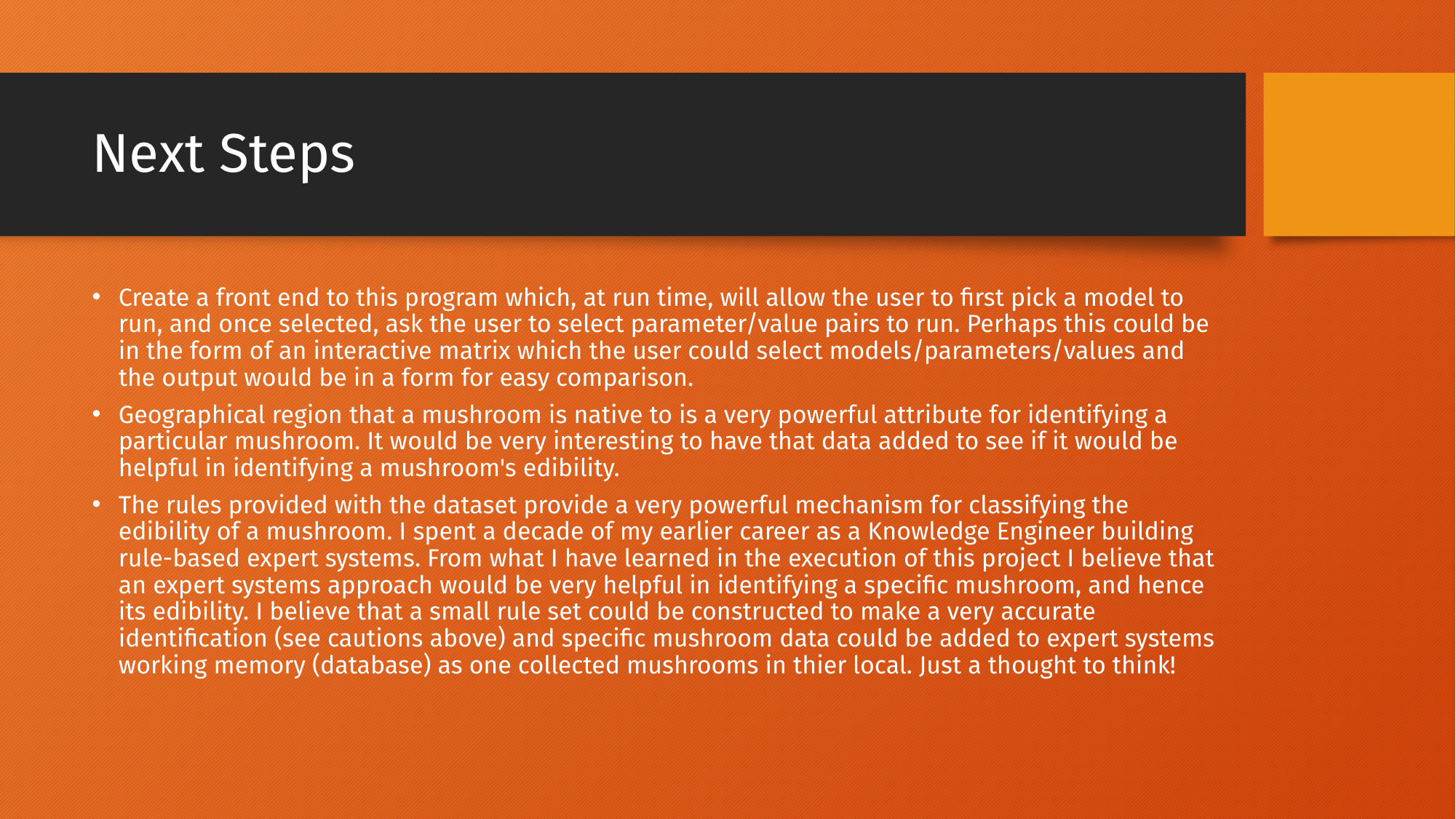

# Next Steps
Create a front end to this program which, at run time, will allow the user to first pick a model to run, and once selected, ask the user to select parameter/value pairs to run. Perhaps this could be in the form of an interactive matrix which the user could select models/parameters/values and the output would be in a form for easy comparison.
Geographical region that a mushroom is native to is a very powerful attribute for identifying a particular mushroom. It would be very interesting to have that data added to see if it would be helpful in identifying a mushroom's edibility.
The rules provided with the dataset provide a very powerful mechanism for classifying the edibility of a mushroom. I spent a decade of my earlier career as a Knowledge Engineer building rule-based expert systems. From what I have learned in the execution of this project I believe that an expert systems approach would be very helpful in identifying a specific mushroom, and hence its edibility. I believe that a small rule set could be constructed to make a very accurate identification (see cautions above) and specific mushroom data could be added to expert systems working memory (database) as one collected mushrooms in thier local. Just a thought to think!